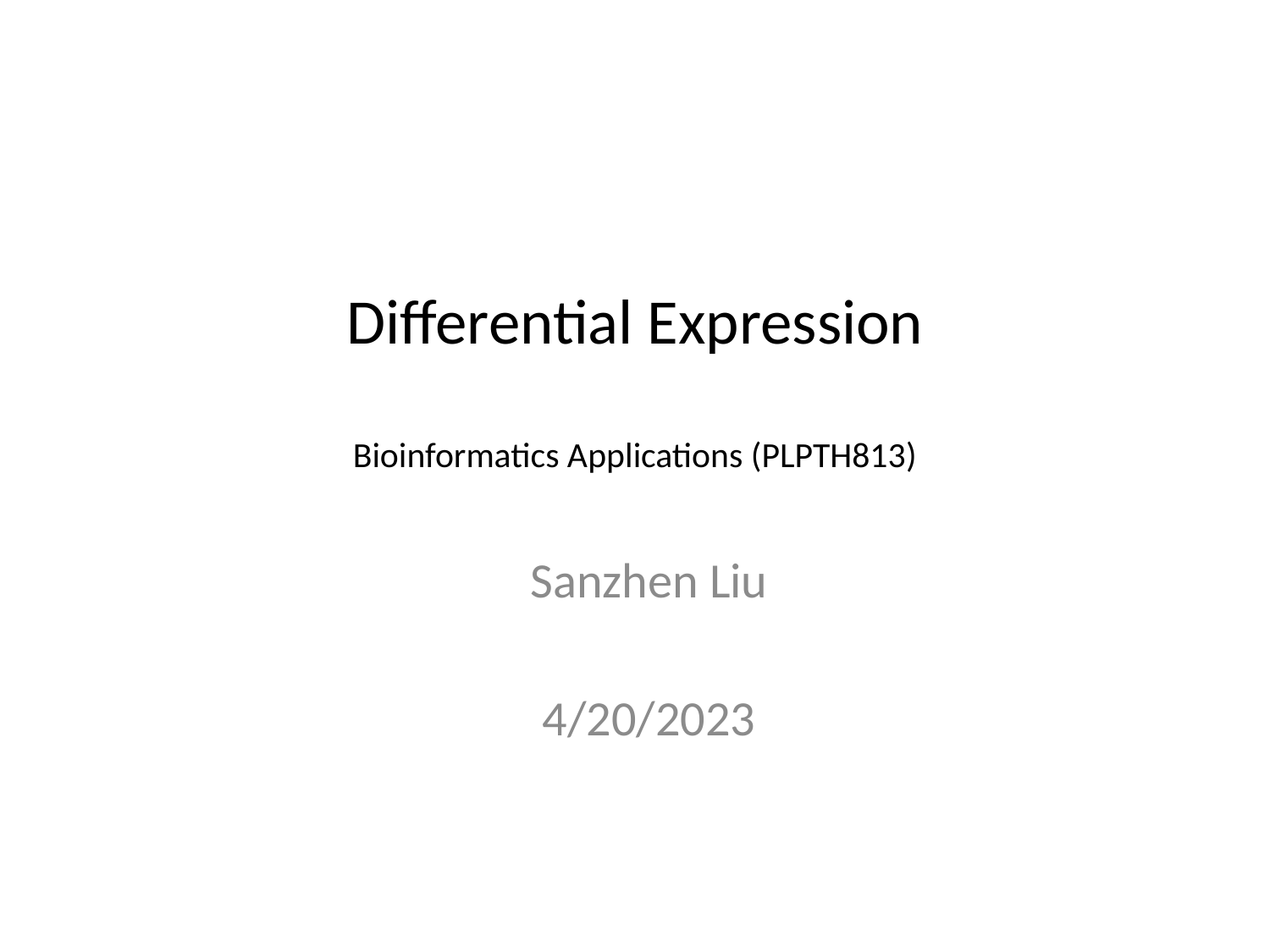

# Differential Expression Bioinformatics Applications (PLPTH813)
Sanzhen Liu

4/20/2023